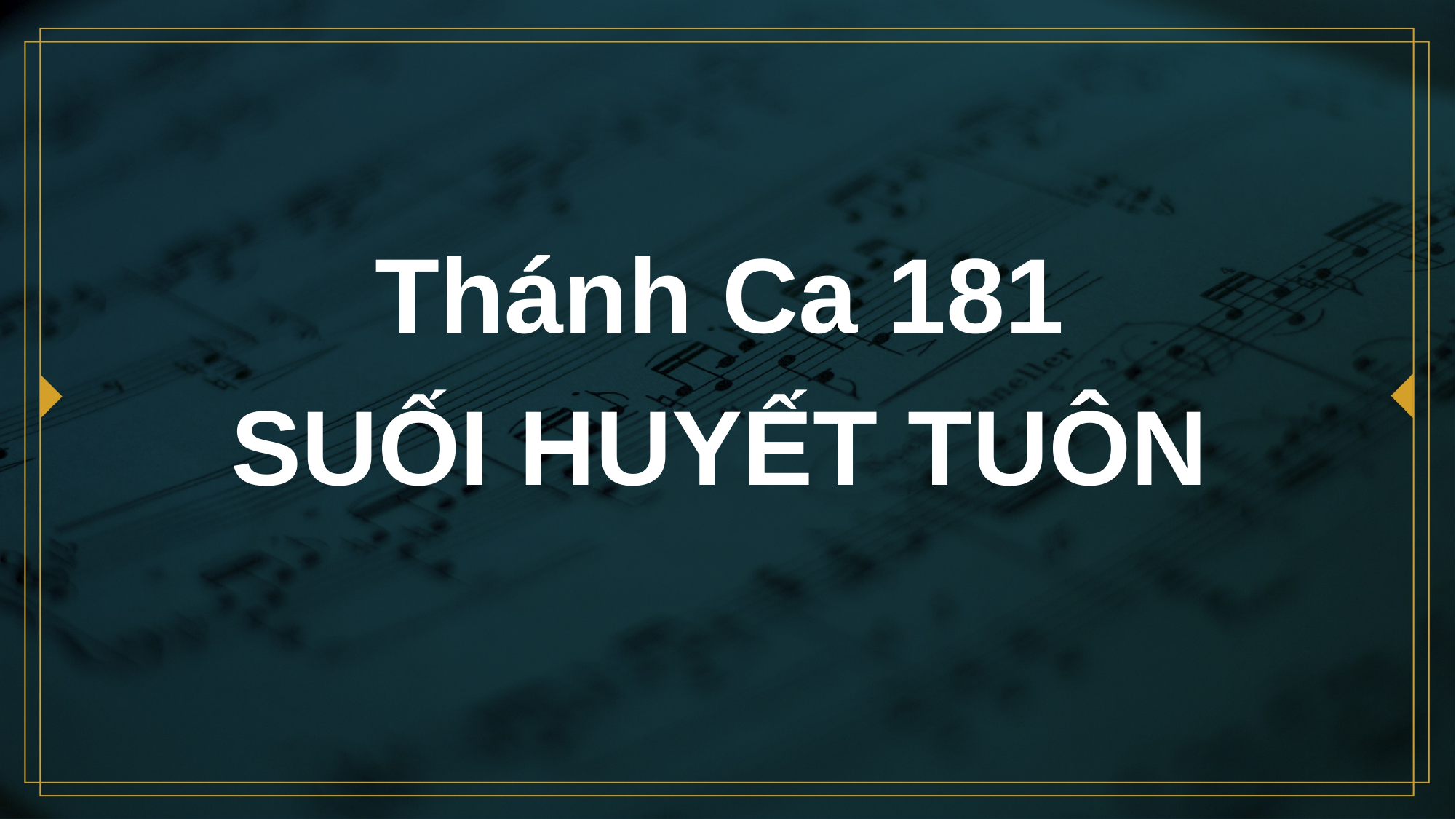

# Thánh Ca 181 SUỐI HUYẾT TUÔN